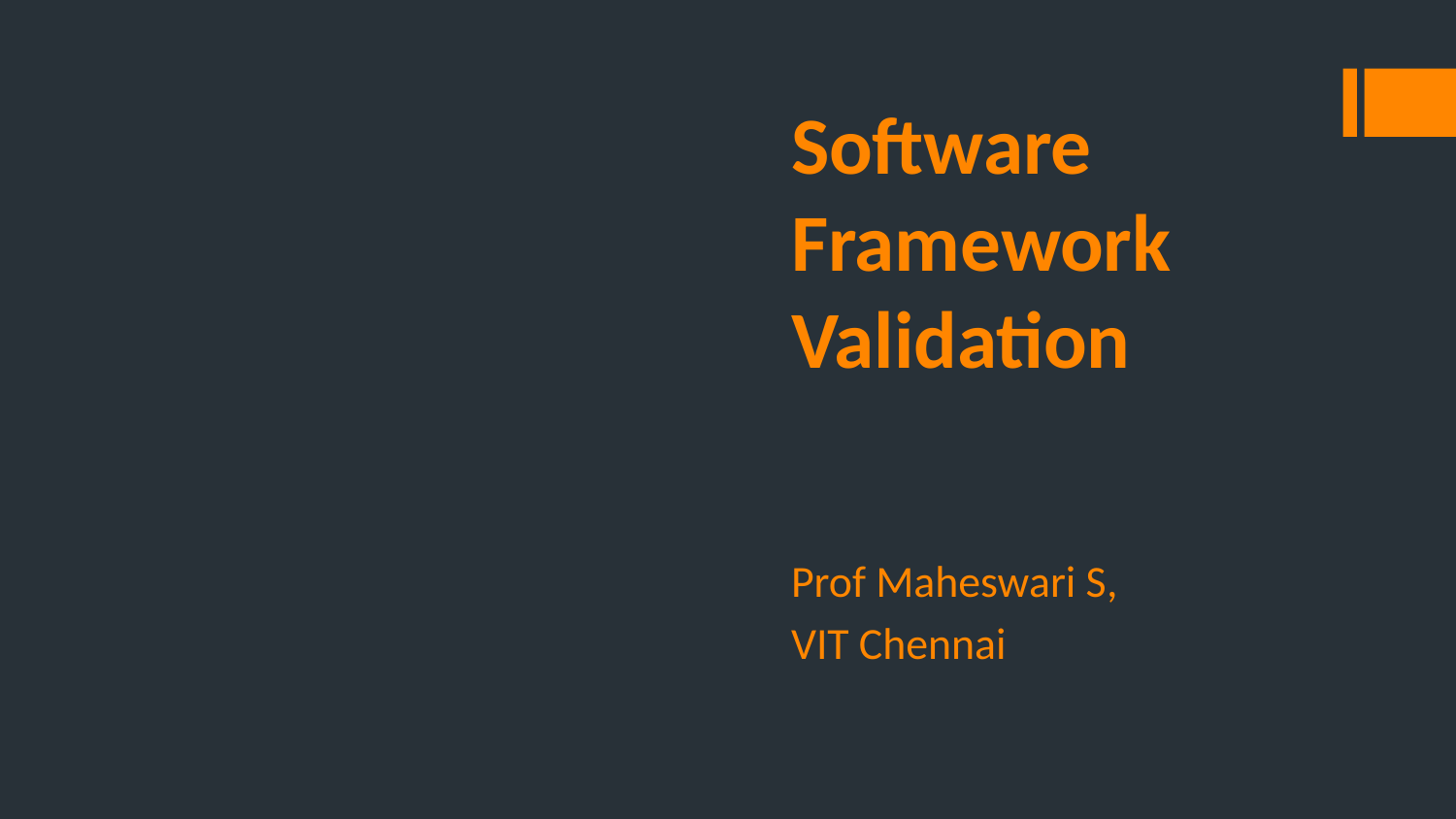

# Software Framework Validation

Prof Maheswari S,
VIT Chennai